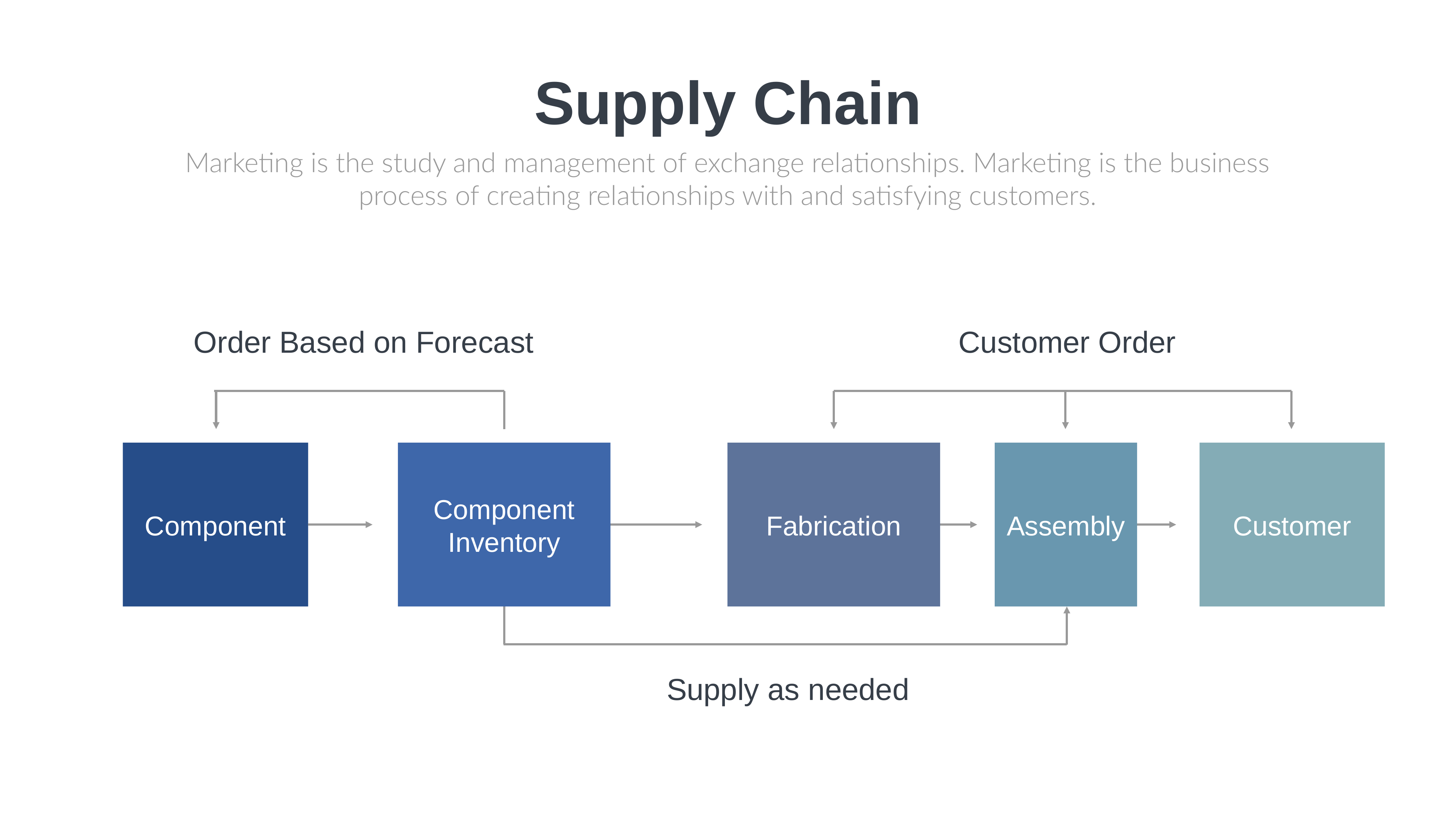

Supply Chain
Marketing is the study and management of exchange relationships. Marketing is the business process of creating relationships with and satisfying customers.
Order Based on Forecast
Customer Order
Component
Component Inventory
Fabrication
Assembly
Customer
Supply as needed